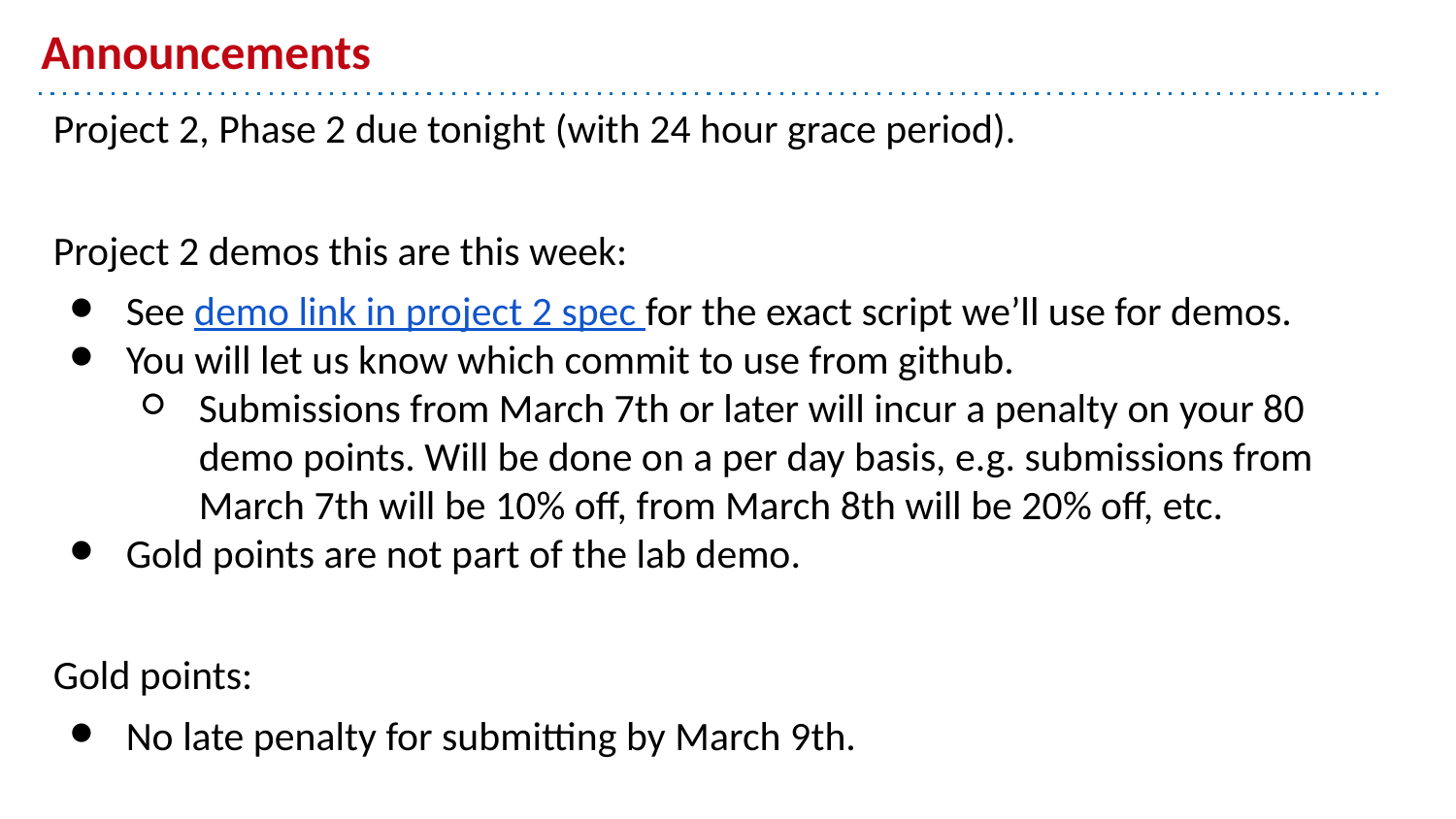

# Announcements
Project 2, Phase 2 due tonight (with 24 hour grace period).

Project 2 demos this are this week:
See demo link in project 2 spec for the exact script we’ll use for demos.
You will let us know which commit to use from github.
Submissions from March 7th or later will incur a penalty on your 80 demo points. Will be done on a per day basis, e.g. submissions from March 7th will be 10% off, from March 8th will be 20% off, etc.
Gold points are not part of the lab demo.

Gold points:
No late penalty for submitting by March 9th.